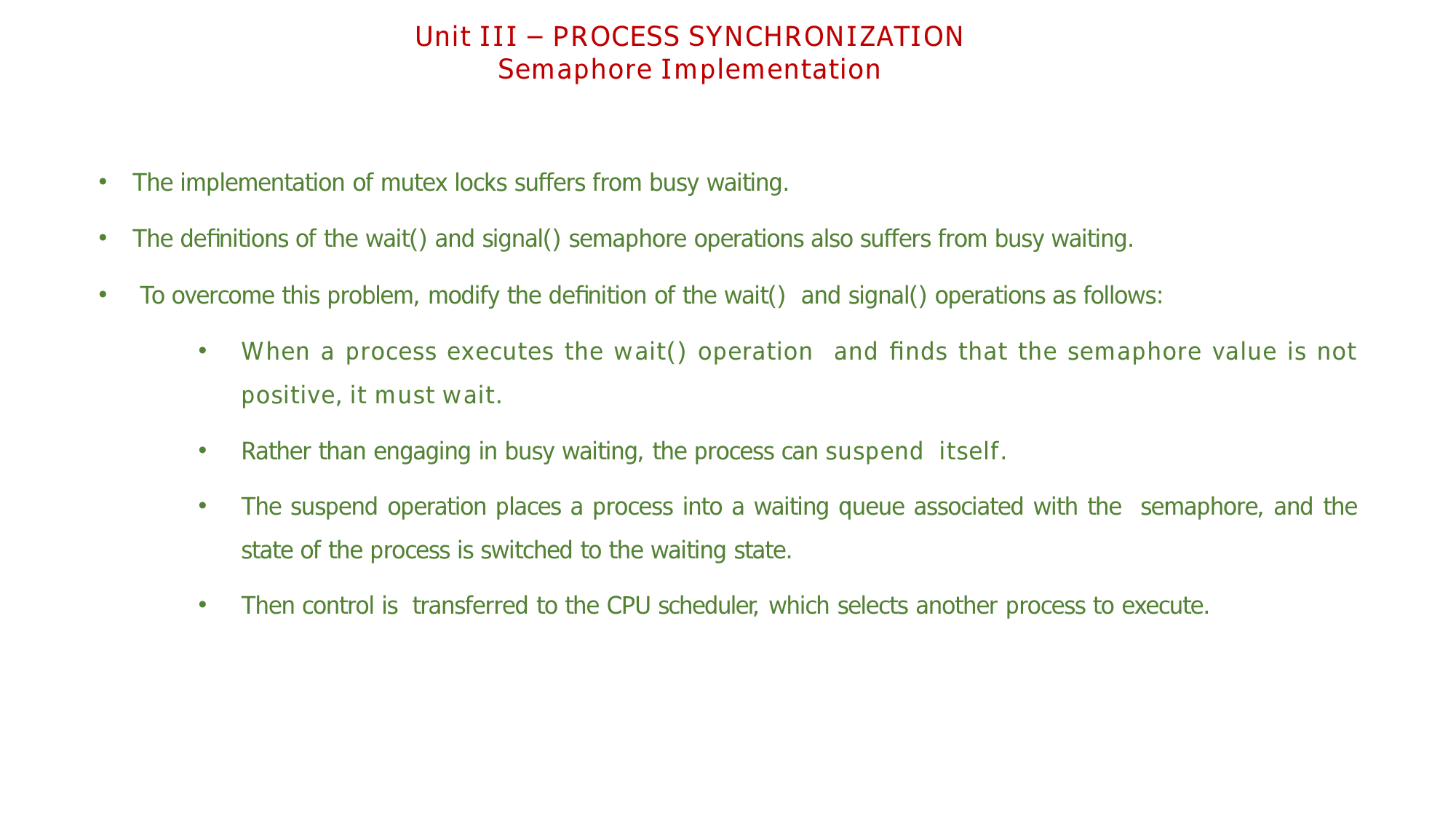

Unit III – PROCESS SYNCHRONIZATION
Semaphore Implementation

The implementation of mutex locks suffers from busy waiting.
The definitions of the wait() and signal() semaphore operations also suffers from busy waiting.
 To overcome this problem, modify the definition of the wait()  and signal() operations as follows:
When a process executes the wait() operation  and finds that the semaphore value is not positive, it must wait.
Rather than engaging in busy waiting, the process can suspend  itself.
The suspend operation places a process into a waiting queue associated with the  semaphore, and the state of the process is switched to the waiting state.
Then control is  transferred to the CPU scheduler, which selects another process to execute.